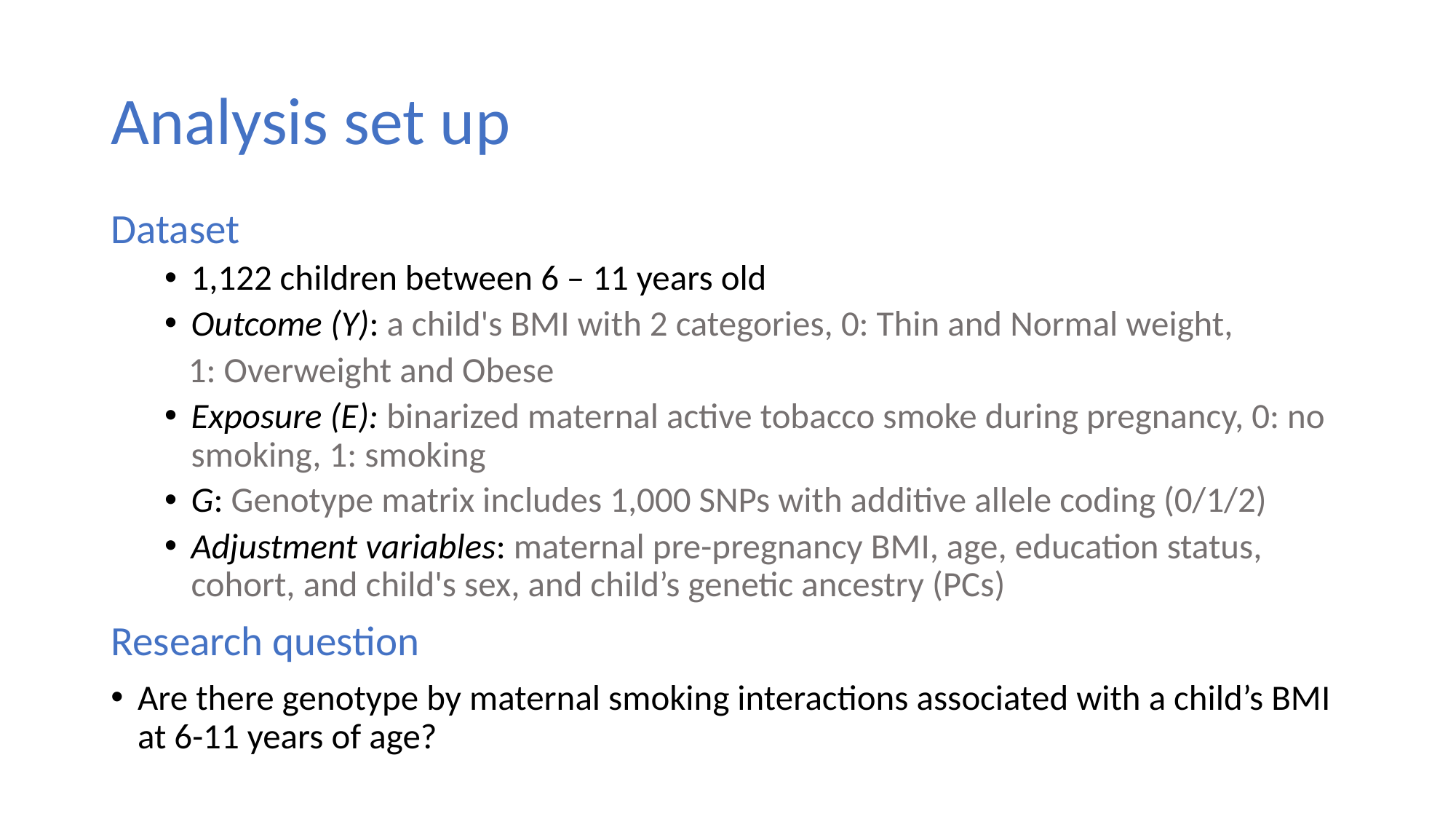

# Analysis set up
Dataset
1,122 children between 6 – 11 years old
Outcome (Y): a child's BMI with 2 categories, 0: Thin and Normal weight,
   1: Overweight and Obese
Exposure (E): binarized maternal active tobacco smoke during pregnancy, 0: no smoking, 1: smoking
G: Genotype matrix includes 1,000 SNPs with additive allele coding (0/1/2)
Adjustment variables: maternal pre-pregnancy BMI, age, education status, cohort, and child's sex, and child’s genetic ancestry (PCs)
Research question
Are there genotype by maternal smoking interactions associated with a child’s BMI at 6-11 years of age?